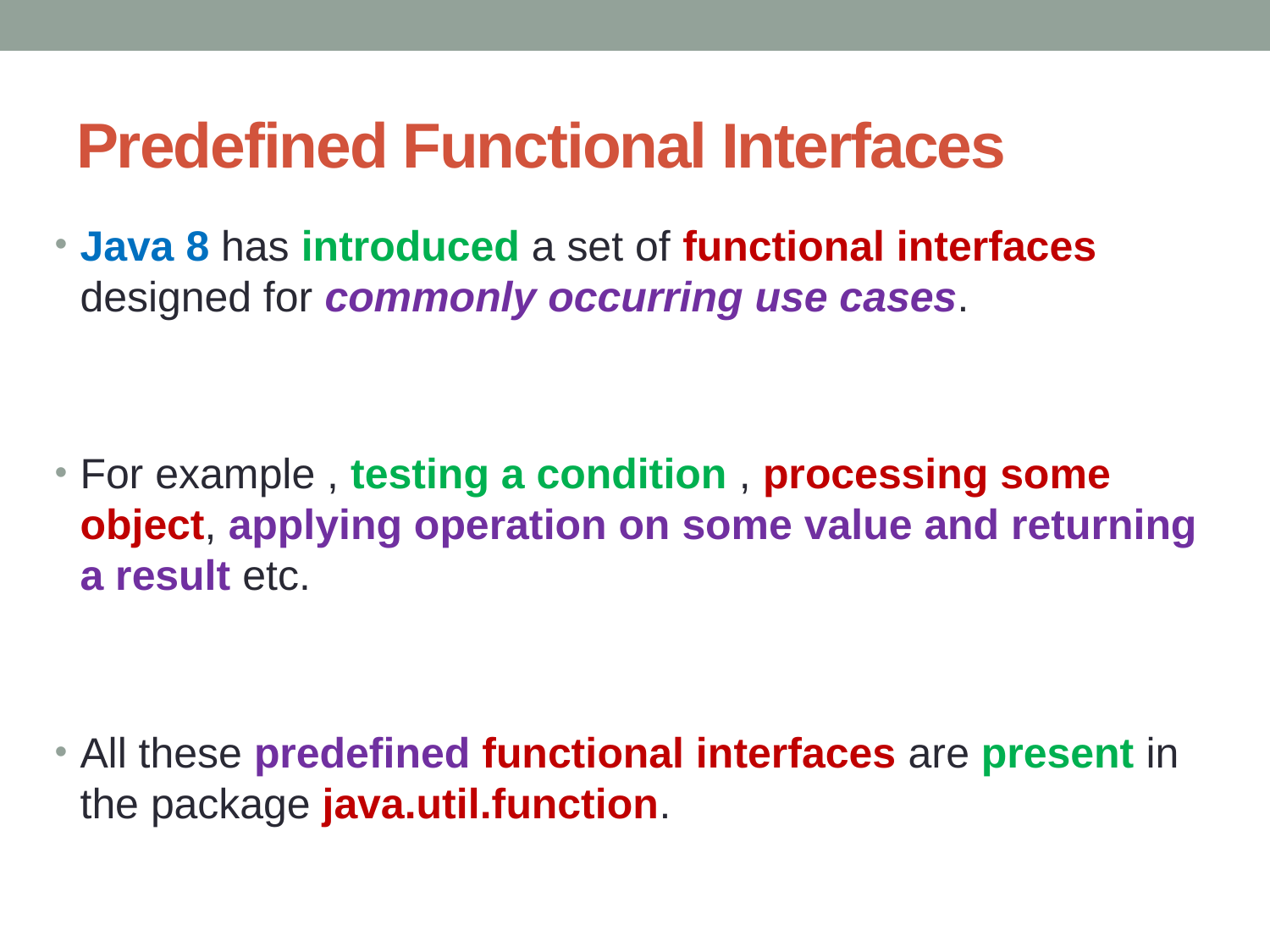

# Predefined Functional Interfaces
Java 8 has introduced a set of functional interfaces designed for commonly occurring use cases.

For example , testing a condition , processing some object, applying operation on some value and returning a result etc.

All these predefined functional interfaces are present in the package java.util.function.